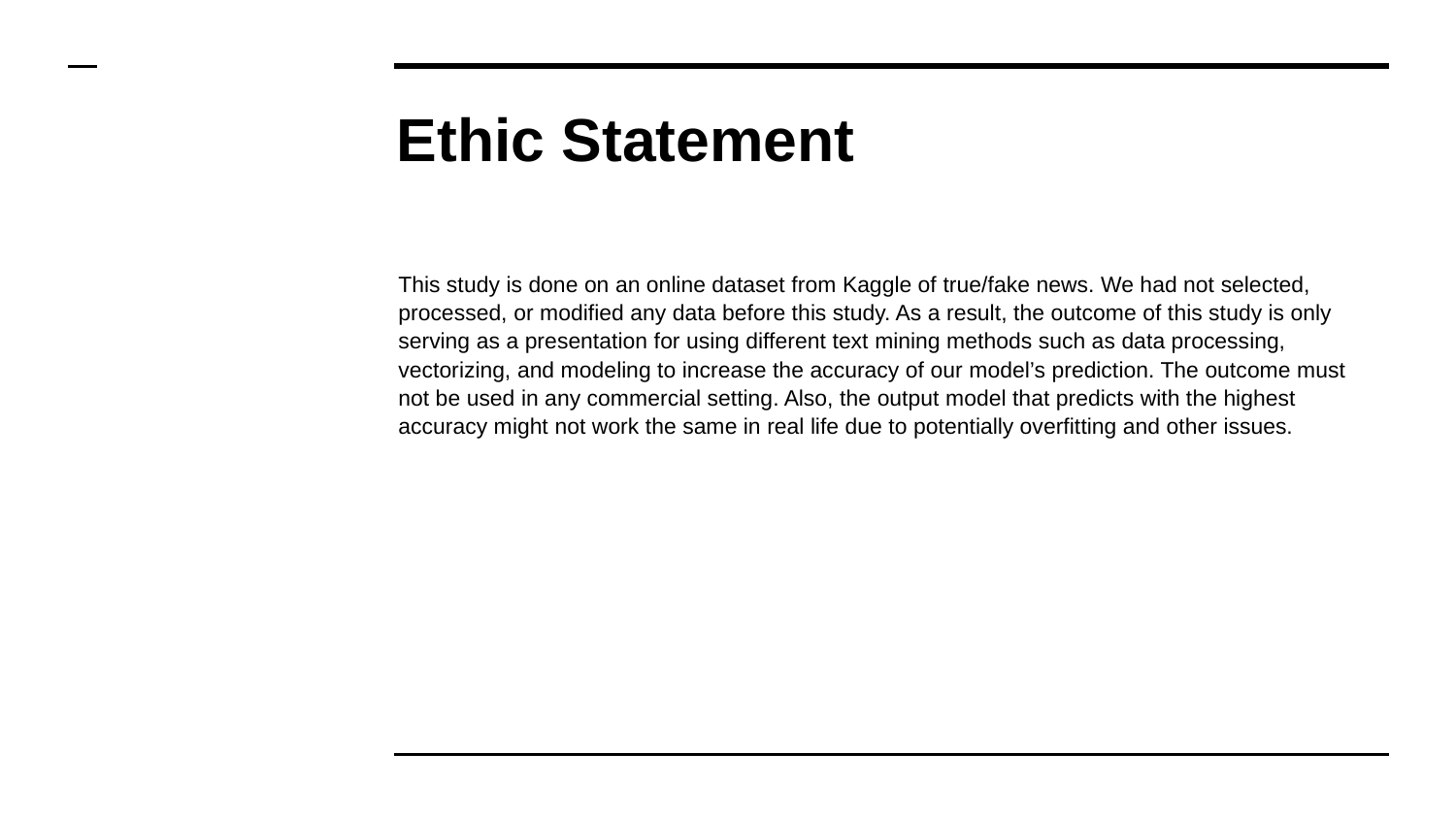

# Ethic Statement
This study is done on an online dataset from Kaggle of true/fake news. We had not selected, processed, or modified any data before this study. As a result, the outcome of this study is only serving as a presentation for using different text mining methods such as data processing, vectorizing, and modeling to increase the accuracy of our model’s prediction. The outcome must not be used in any commercial setting. Also, the output model that predicts with the highest accuracy might not work the same in real life due to potentially overfitting and other issues.